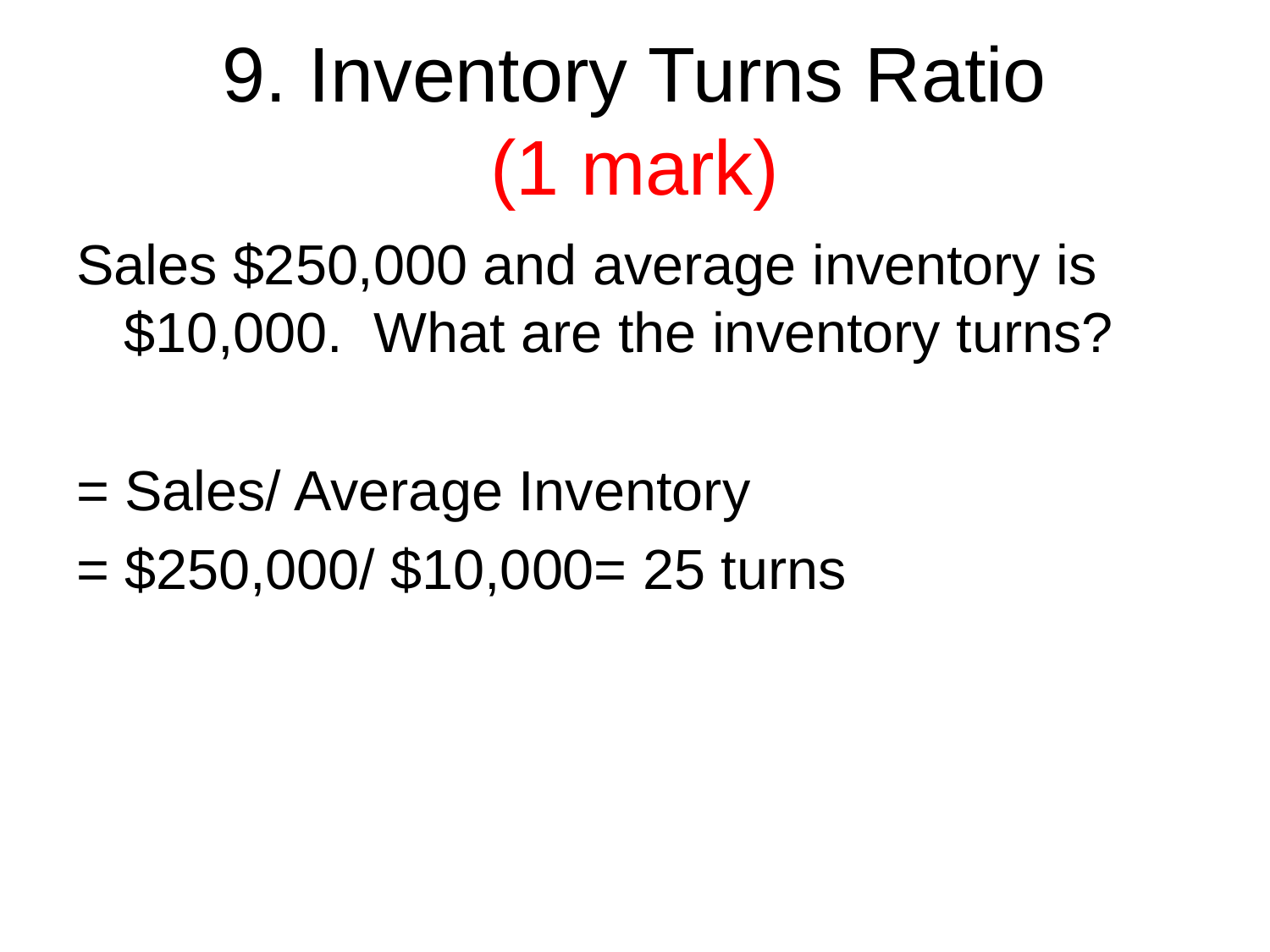

# 9. Inventory Turns Ratio (1 mark)
Sales $250,000 and average inventory is $10,000.  What are the inventory turns?

= Sales/ Average Inventory
= $250,000/ $10,000= 25 turns